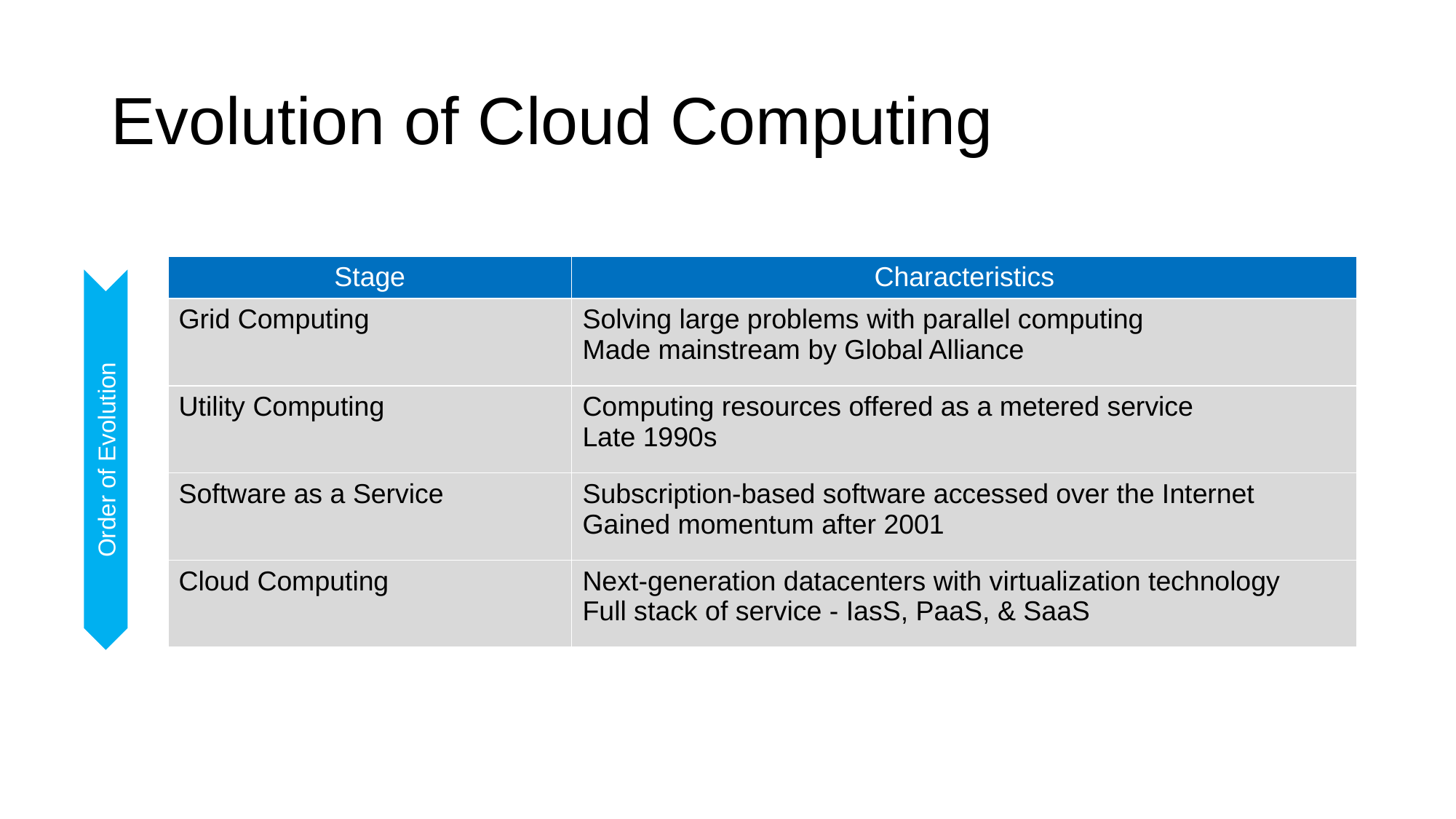

# Evolution of Cloud Computing
| Stage | Characteristics |
| --- | --- |
| Grid Computing | Solving large problems with parallel computing Made mainstream by Global Alliance |
| Utility Computing | Computing resources offered as a metered service Late 1990s |
| Software as a Service | Subscription-based software accessed over the Internet Gained momentum after 2001 |
| Cloud Computing | Next-generation datacenters with virtualization technology Full stack of service - IasS, PaaS, & SaaS |
Order of Evolution